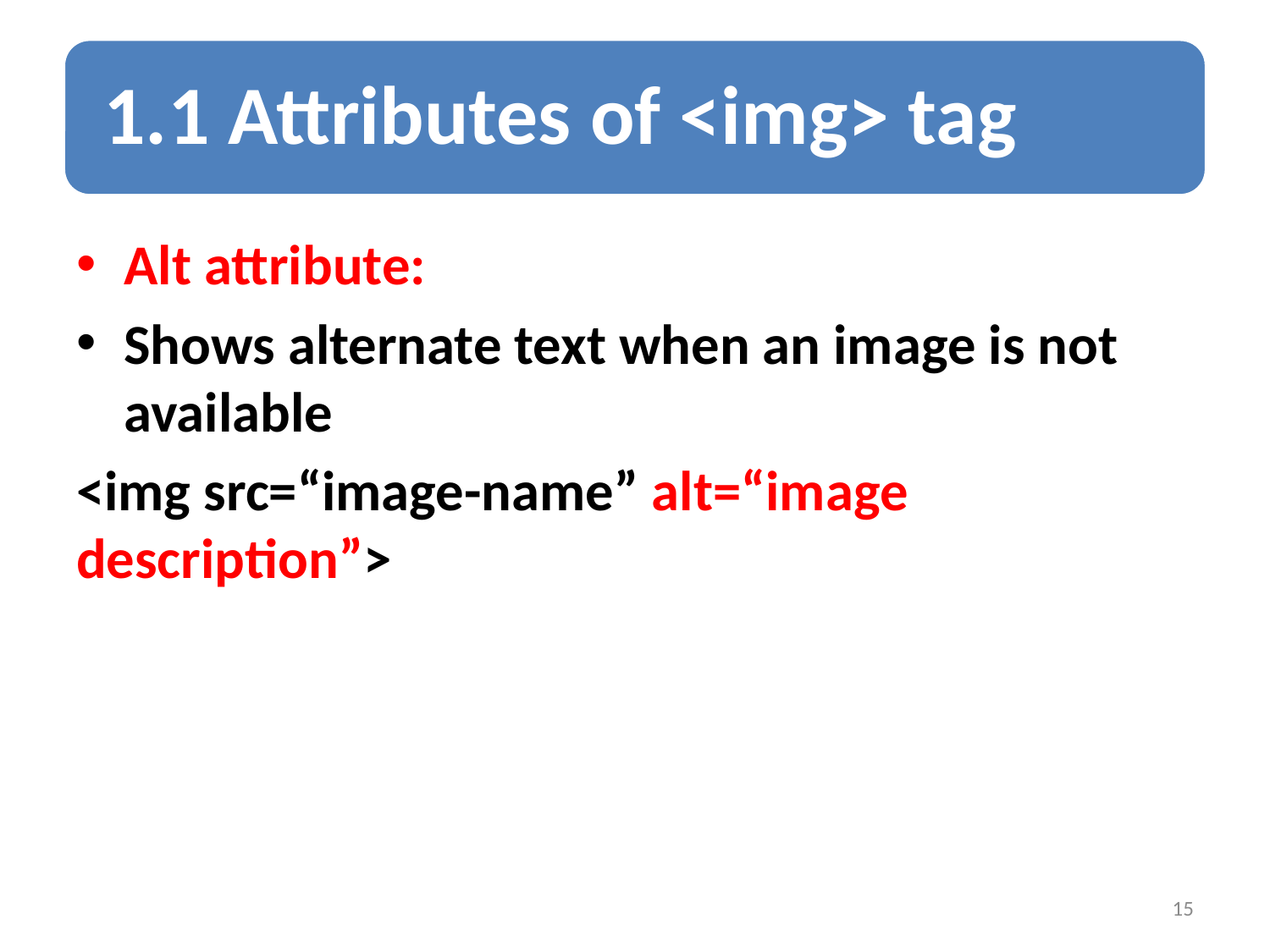

1.1 Attributes of <img> tag
Alt attribute:
Shows alternate text when an image is not available
<img src=“image-name” alt=“image description”>

15